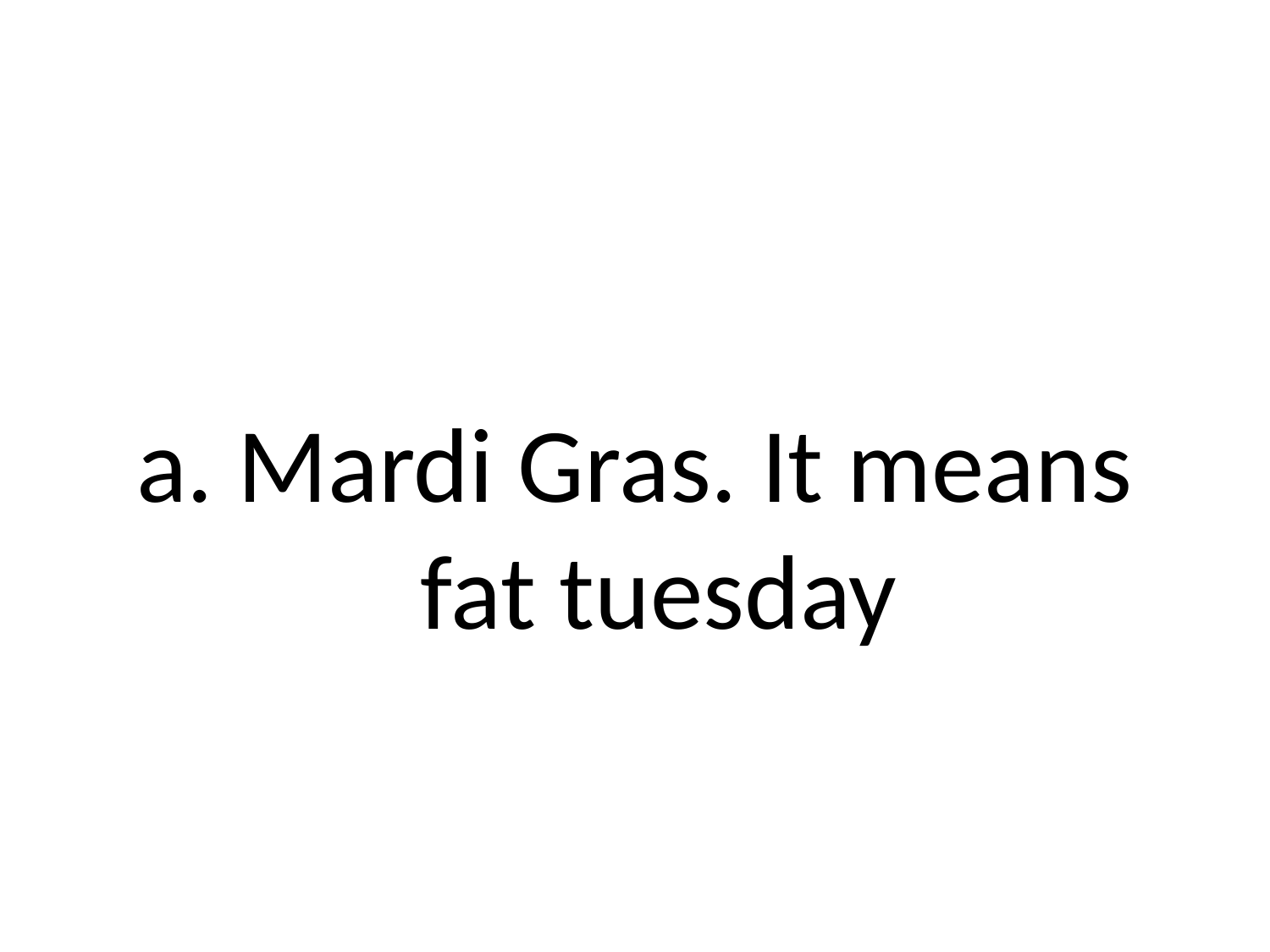

#

a. Mardi Gras. It means fat tuesday